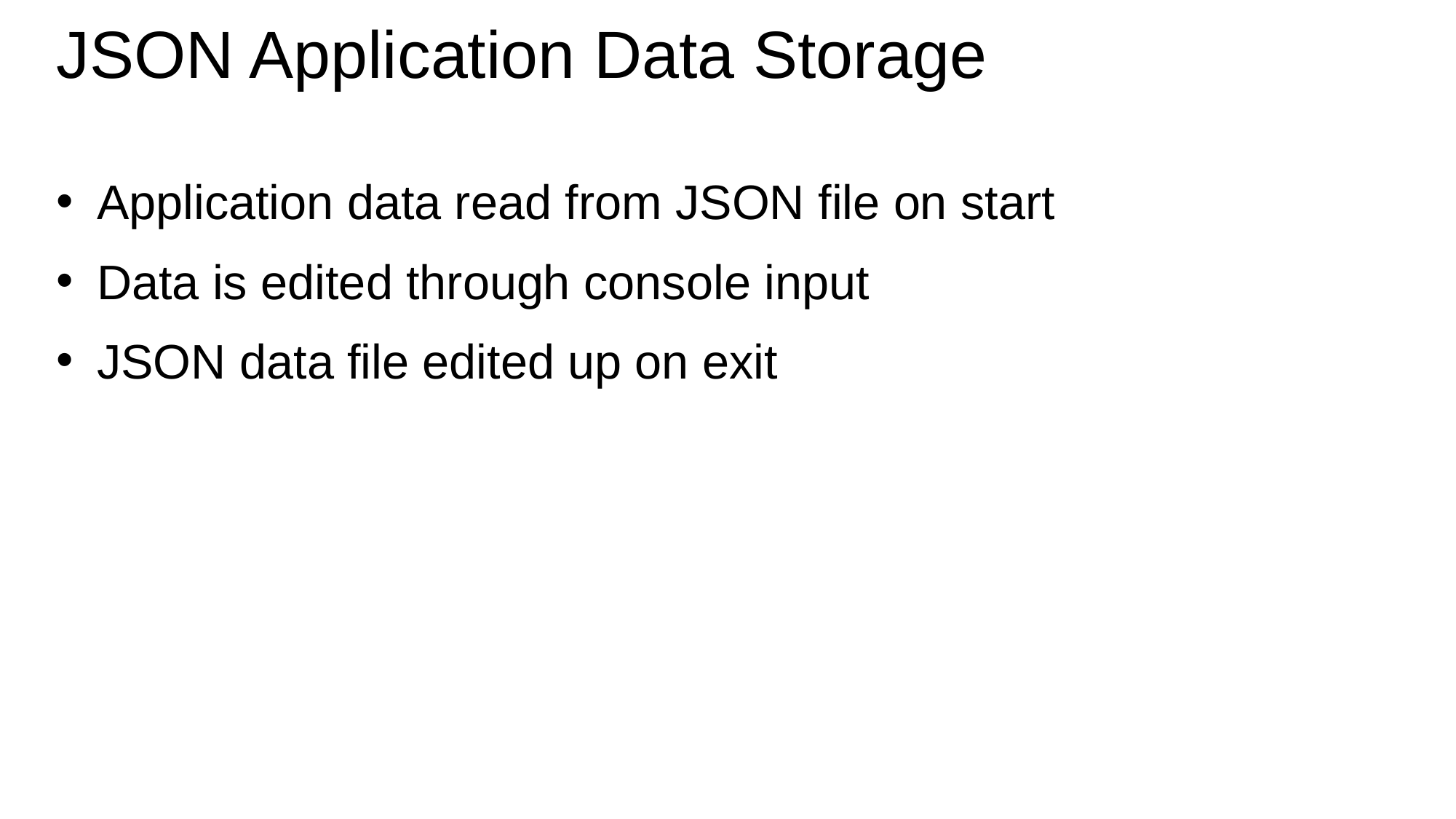

# JSON Application Data Storage
Application data read from JSON file on start
Data is edited through console input
JSON data file edited up on exit